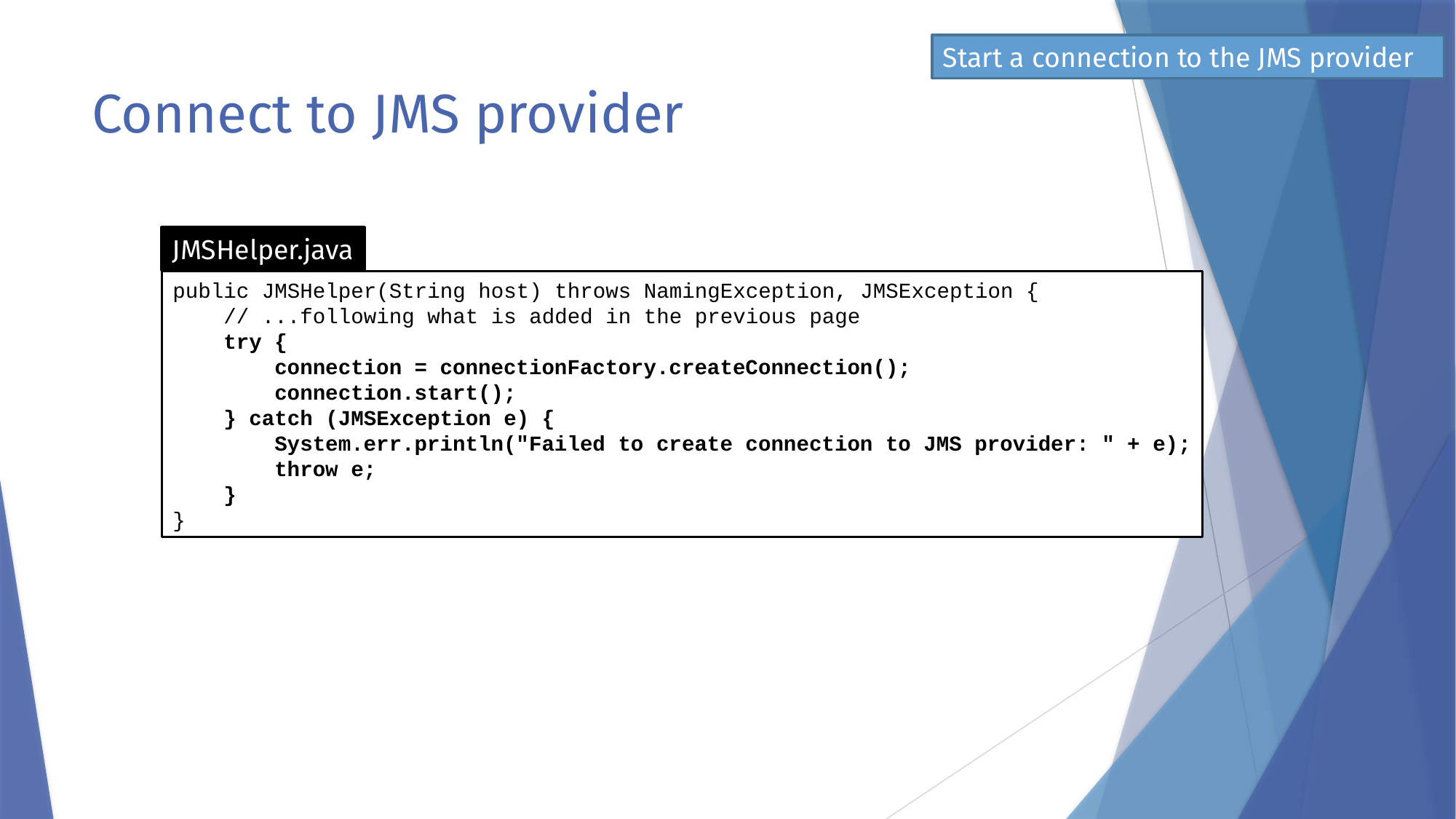

Start a connection to the JMS provider
# Connect to JMS provider
JMSHelper.java
public JMSHelper(String host) throws NamingException, JMSException {
    // ...following what is added in the previous page
    try {
        connection = connectionFactory.createConnection();
        connection.start();
    } catch (JMSException e) {
        System.err.println("Failed to create connection to JMS provider: " + e);
        throw e;
    }
}